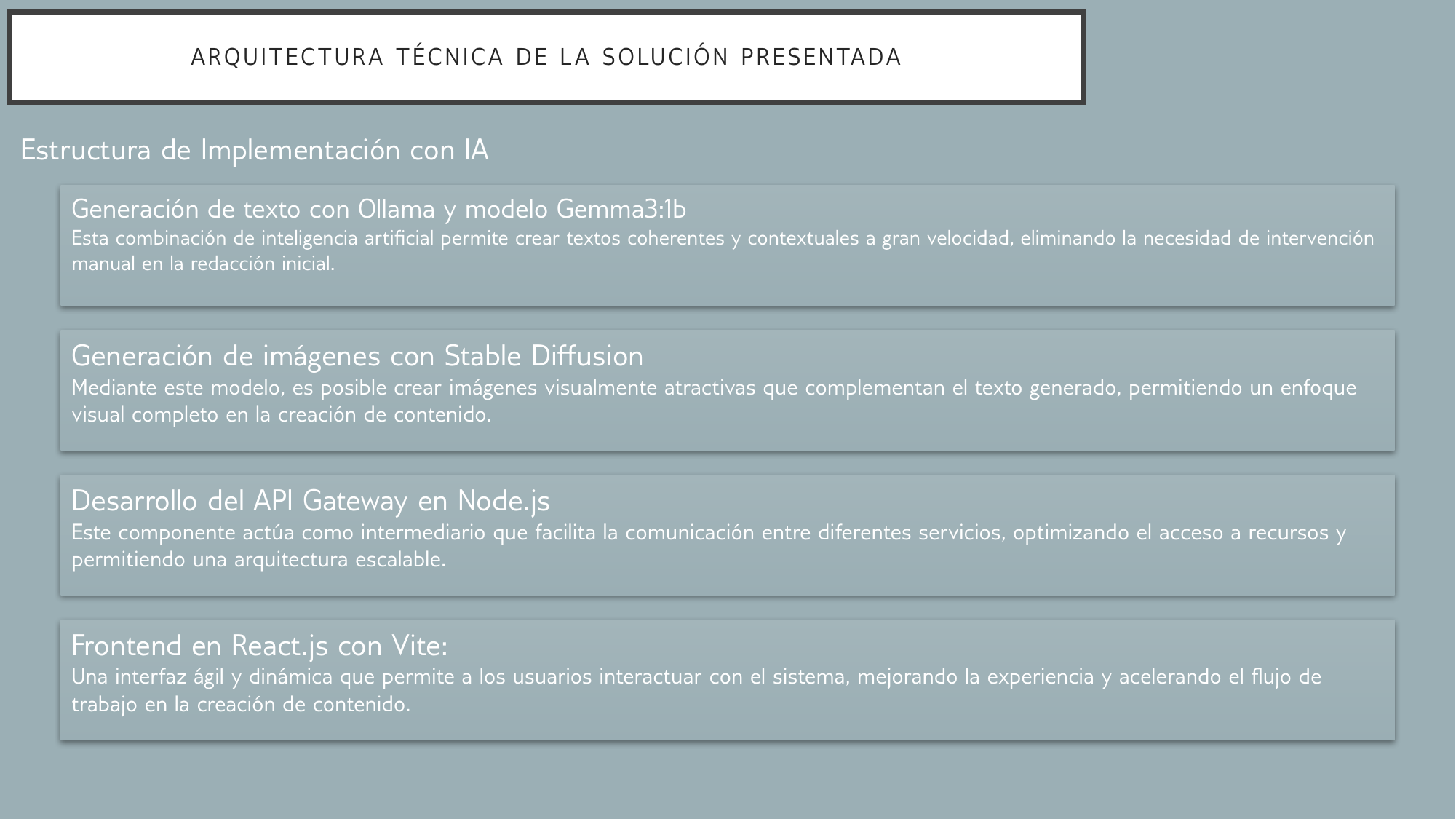

# Arquitectura Técnica de la solución presentada
Estructura de Implementación con IA
Generación de texto con Ollama y modelo Gemma3:1b
Esta combinación de inteligencia artificial permite crear textos coherentes y contextuales a gran velocidad, eliminando la necesidad de intervención manual en la redacción inicial.
Generación de imágenes con Stable Diffusion
Mediante este modelo, es posible crear imágenes visualmente atractivas que complementan el texto generado, permitiendo un enfoque visual completo en la creación de contenido.
Desarrollo del API Gateway en Node.js
Este componente actúa como intermediario que facilita la comunicación entre diferentes servicios, optimizando el acceso a recursos y permitiendo una arquitectura escalable.
Frontend en React.js con Vite:
Una interfaz ágil y dinámica que permite a los usuarios interactuar con el sistema, mejorando la experiencia y acelerando el flujo de trabajo en la creación de contenido.